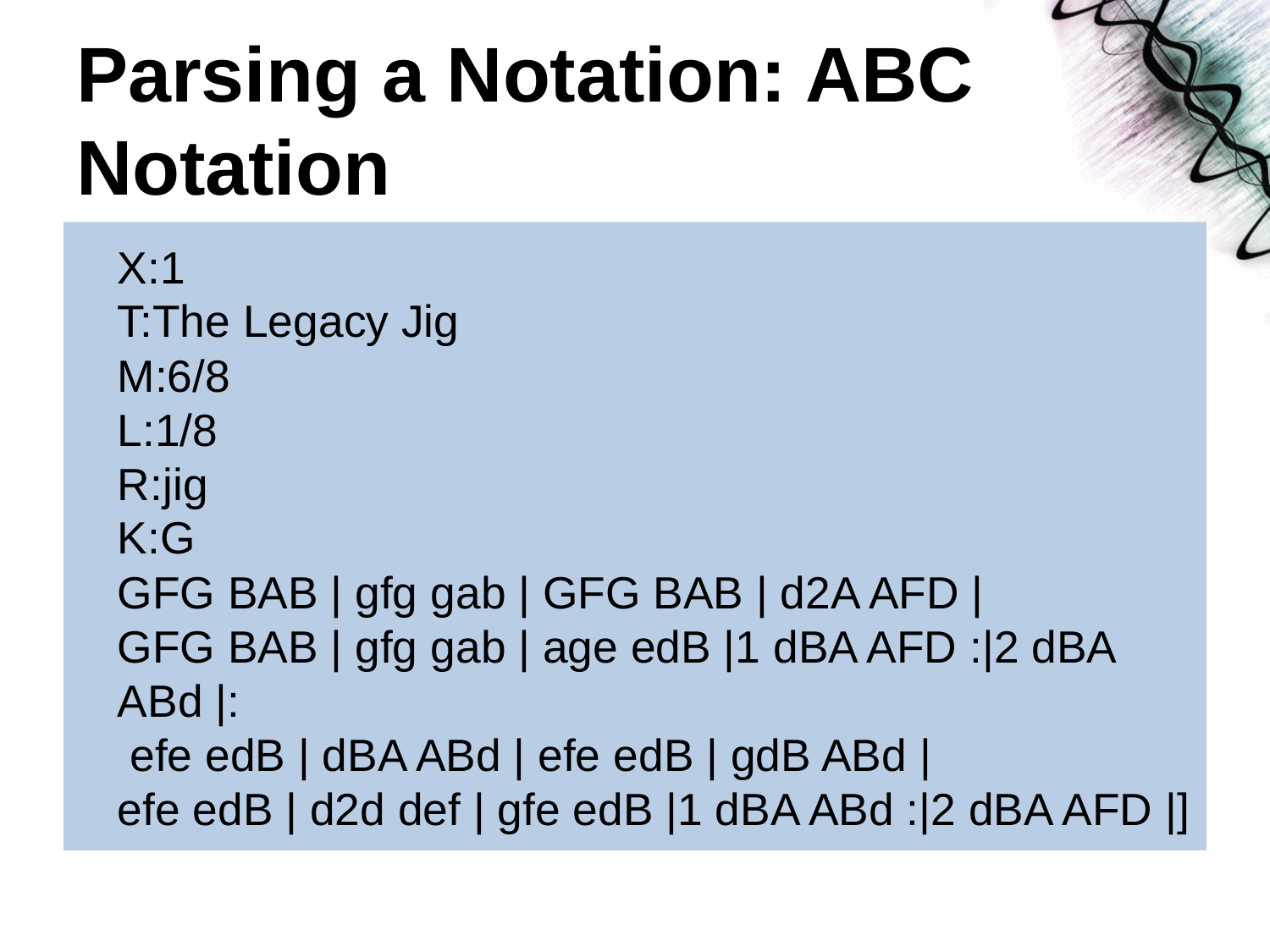

# Parsing a Notation: ABC Notation
	X:1
T:The Legacy Jig
M:6/8
L:1/8
R:jig
K:G
GFG BAB | gfg gab | GFG BAB | d2A AFD |
GFG BAB | gfg gab | age edB |1 dBA AFD :|2 dBA ABd |:
 efe edB | dBA ABd | efe edB | gdB ABd |
efe edB | d2d def | gfe edB |1 dBA ABd :|2 dBA AFD |]